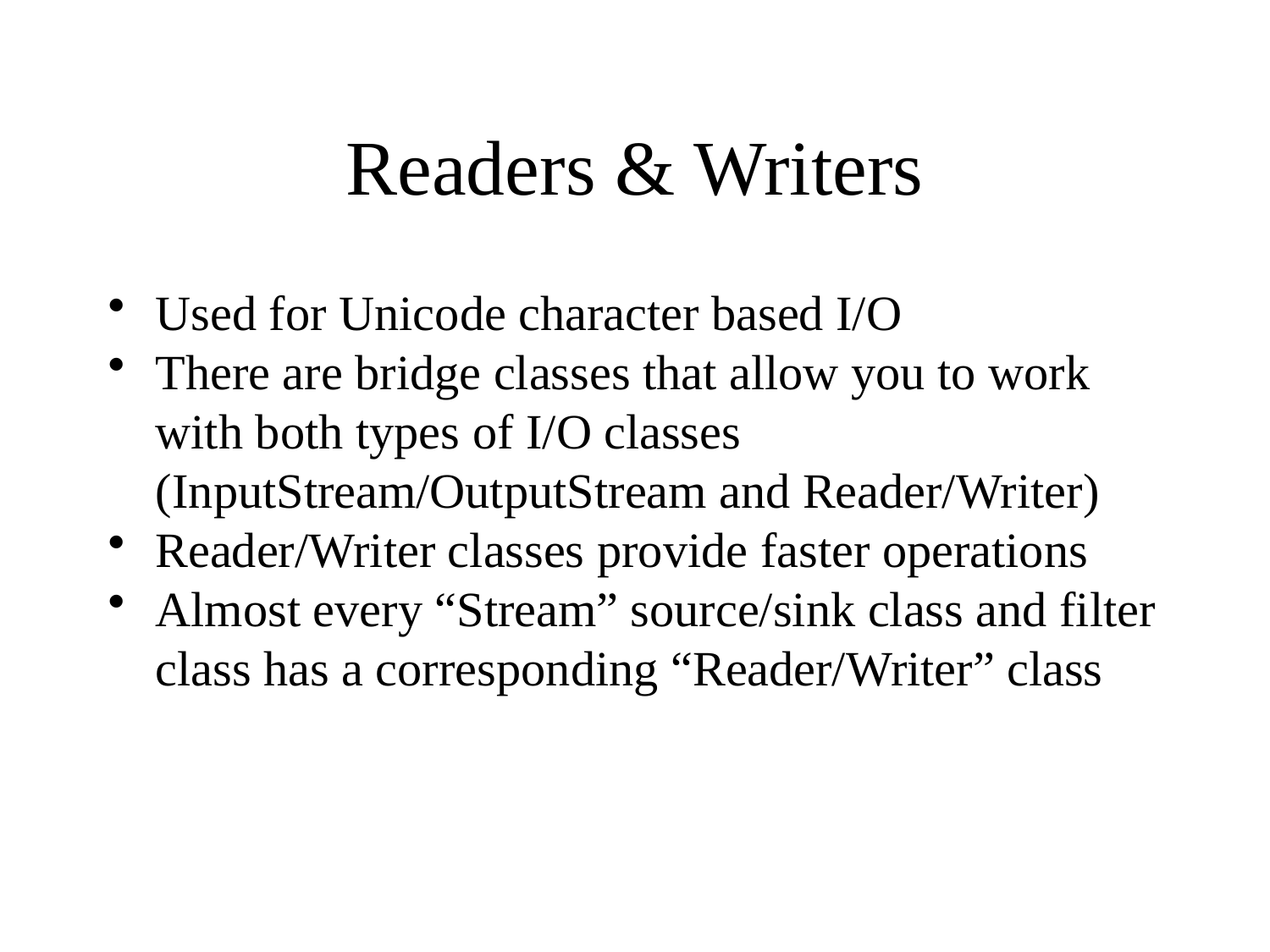

# Readers & Writers
Used for Unicode character based I/O
There are bridge classes that allow you to work with both types of I/O classes (InputStream/OutputStream and Reader/Writer)
Reader/Writer classes provide faster operations
Almost every “Stream” source/sink class and filter class has a corresponding “Reader/Writer” class